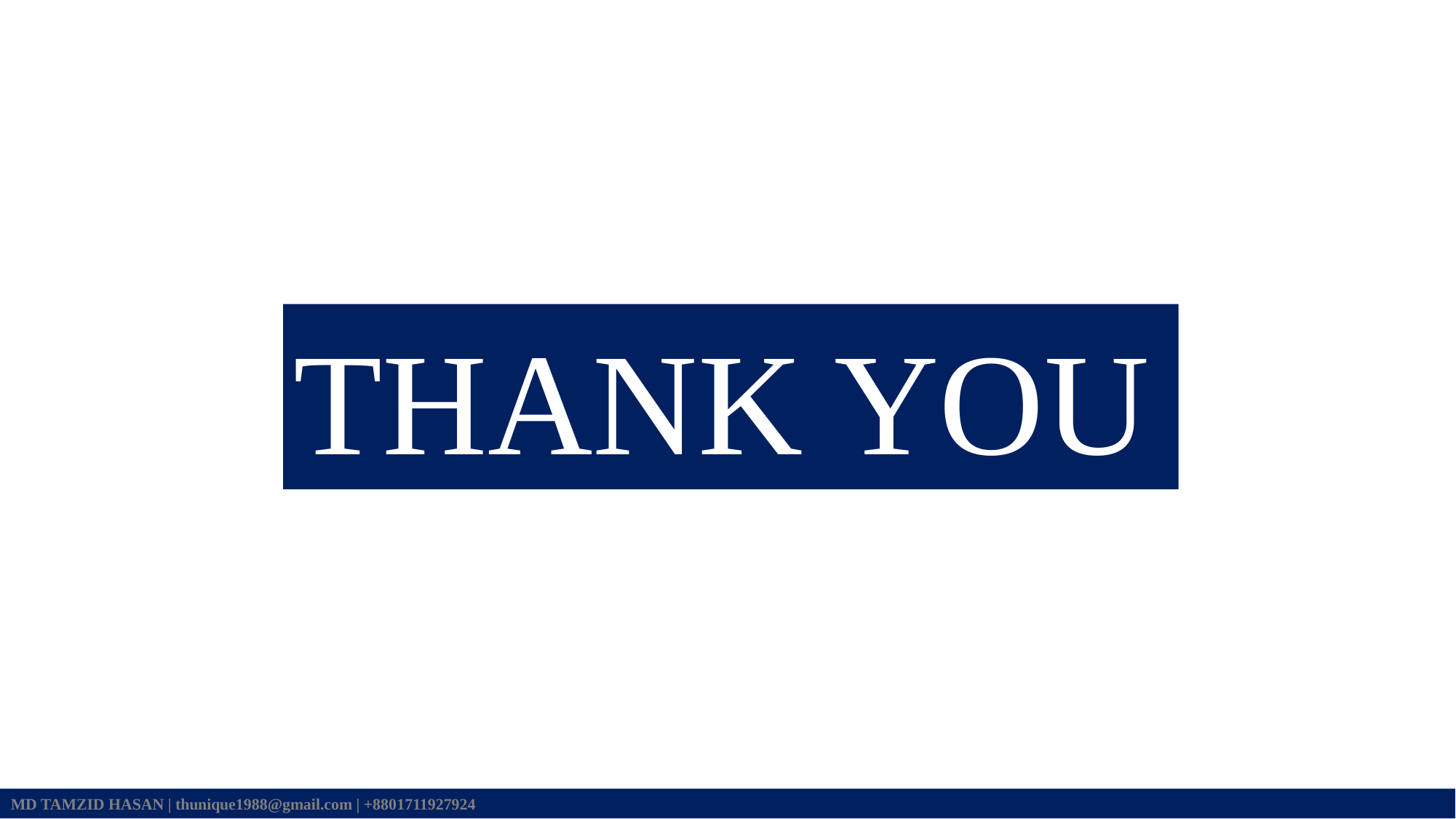

THANK YOU
MD TAMZID HASAN | thunique1988@gmail.com | +8801711927924